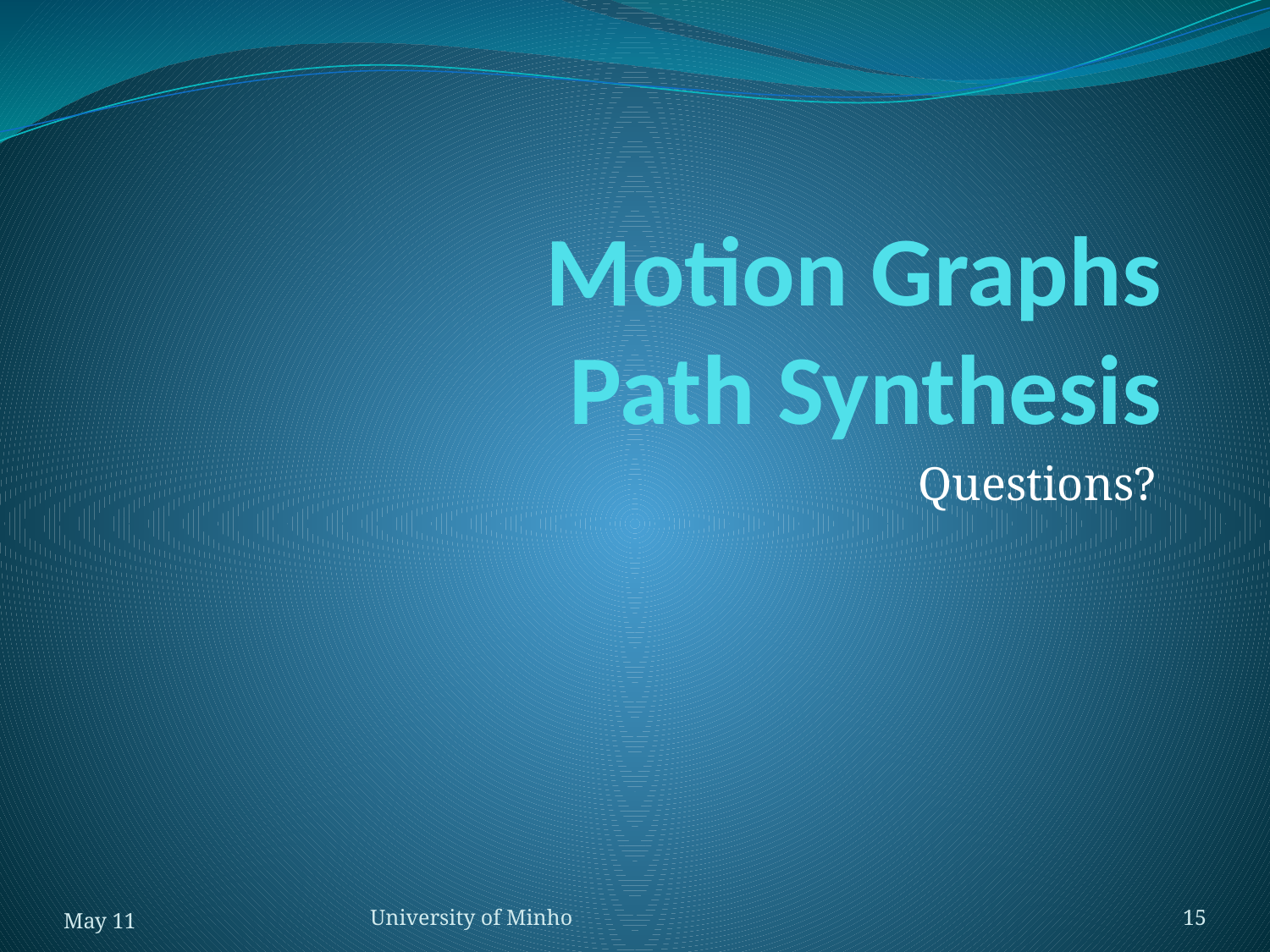

# Motion Graphs Path Synthesis
Questions?
May 11
University of Minho
15